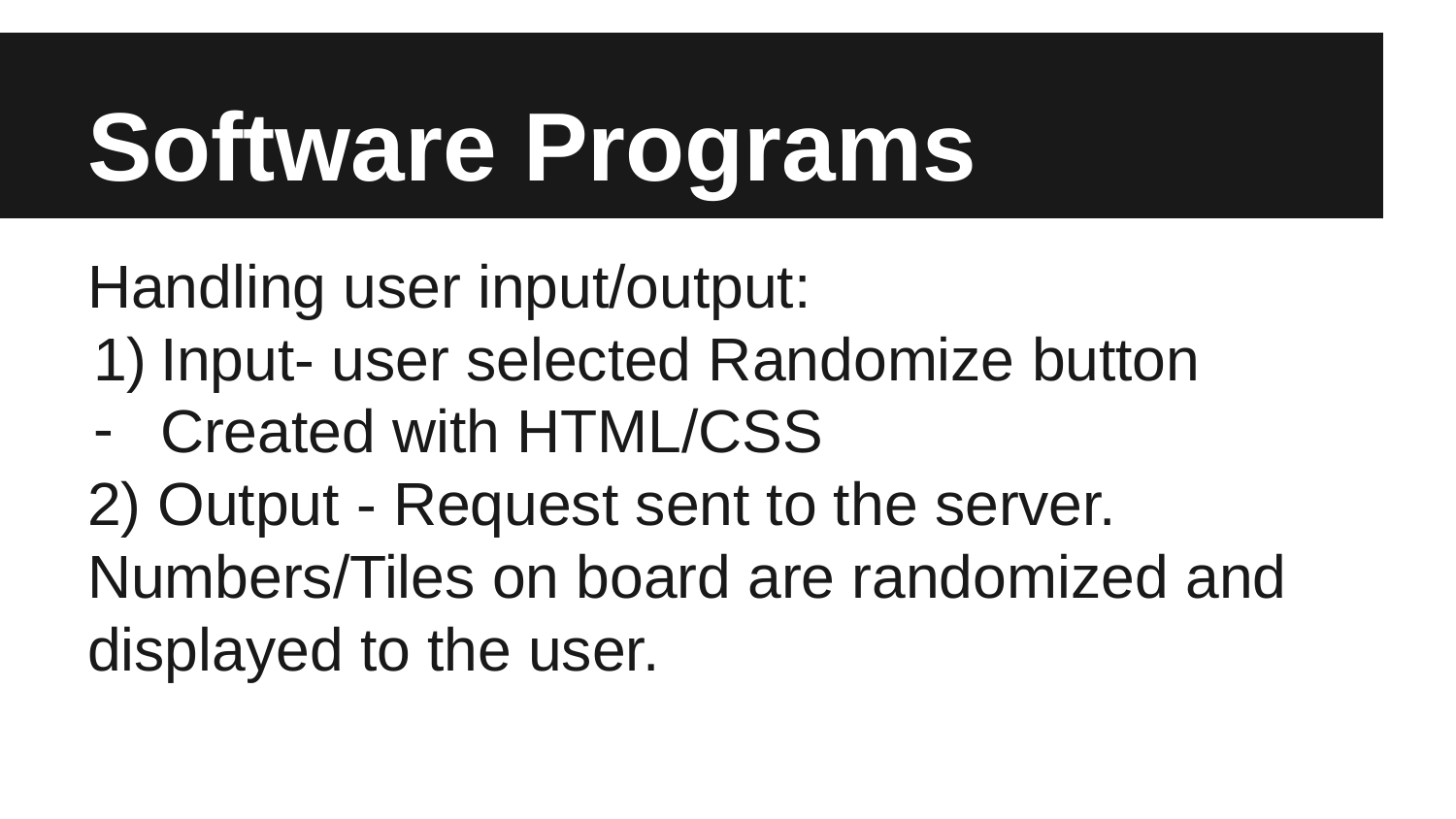

# Software Programs
Handling user input/output:
Input- user selected Randomize button
Created with HTML/CSS
2) Output - Request sent to the server. Numbers/Tiles on board are randomized and displayed to the user.